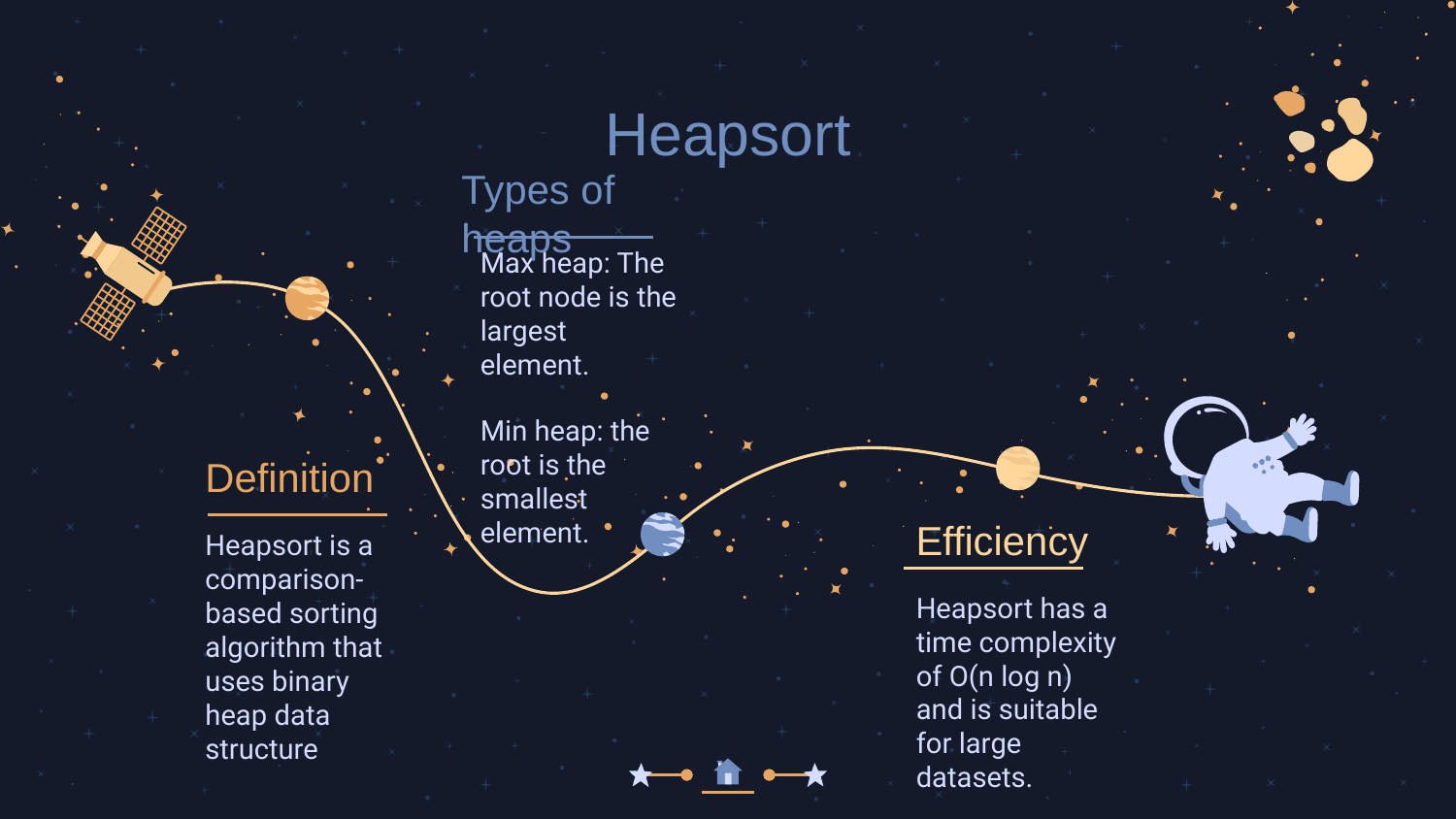

# Heapsort

Types of heaps
Max heap: The root node is the largest element.
Min heap: the root is the smallest element.

Definition

Heapsort is a comparison-based sorting algorithm that uses binary heap data structure
Efficiency
Heapsort has a time complexity of O(n log n) and is suitable for large datasets.